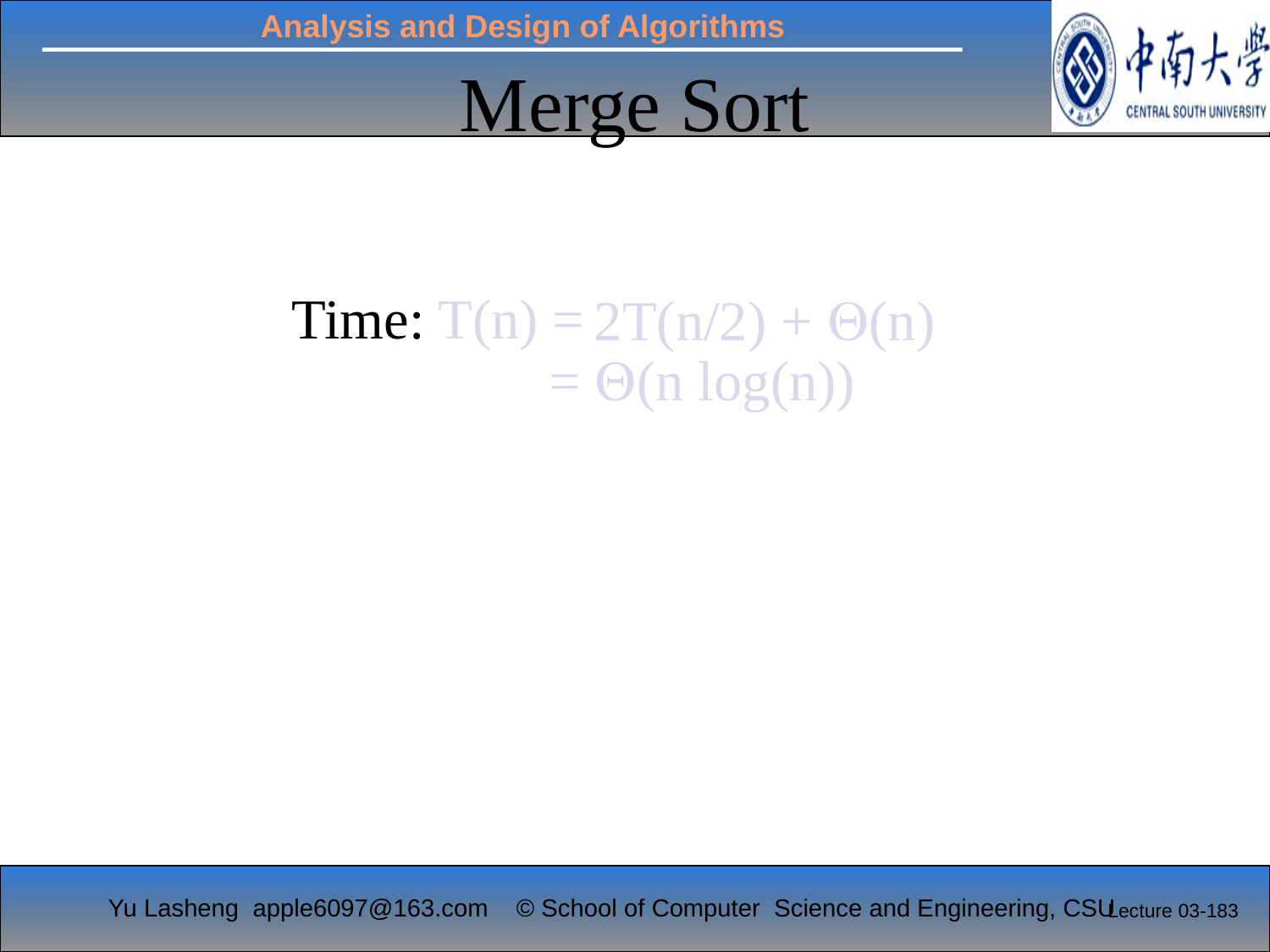

Merge Sort
Time: T(n) =
2T(n/2) + Θ(n)
 = Θ(n log(n))
Lecture 03-183